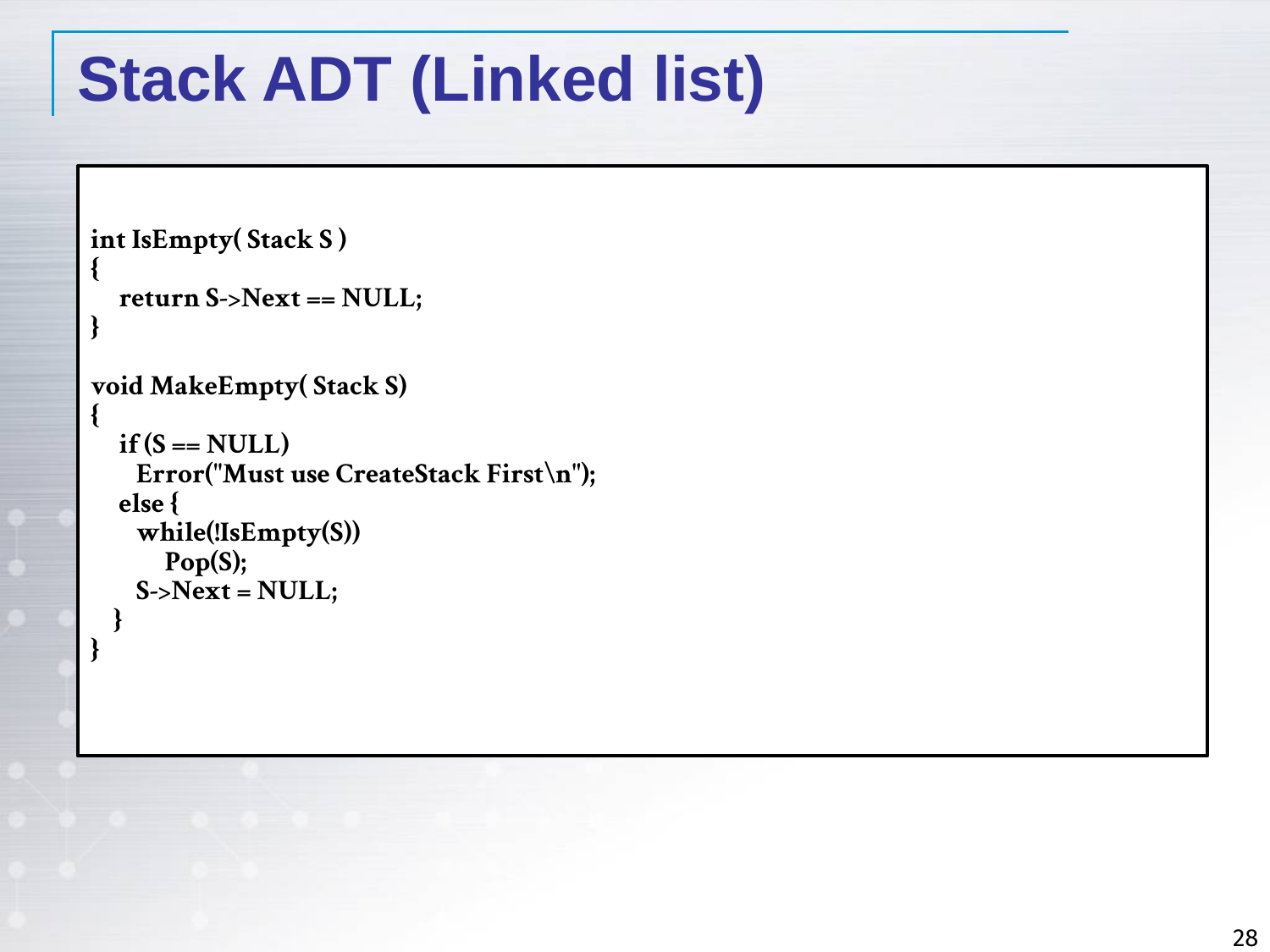

Stack ADT (Linked list)
int IsEmpty( Stack S )
{
     return S->Next == NULL;
}

void MakeEmpty( Stack S)
{
     if (S == NULL)
        Error("Must use CreateStack First\n");
     else {
        while(!IsEmpty(S))
             Pop(S);
        S->Next = NULL;
    }
}

28